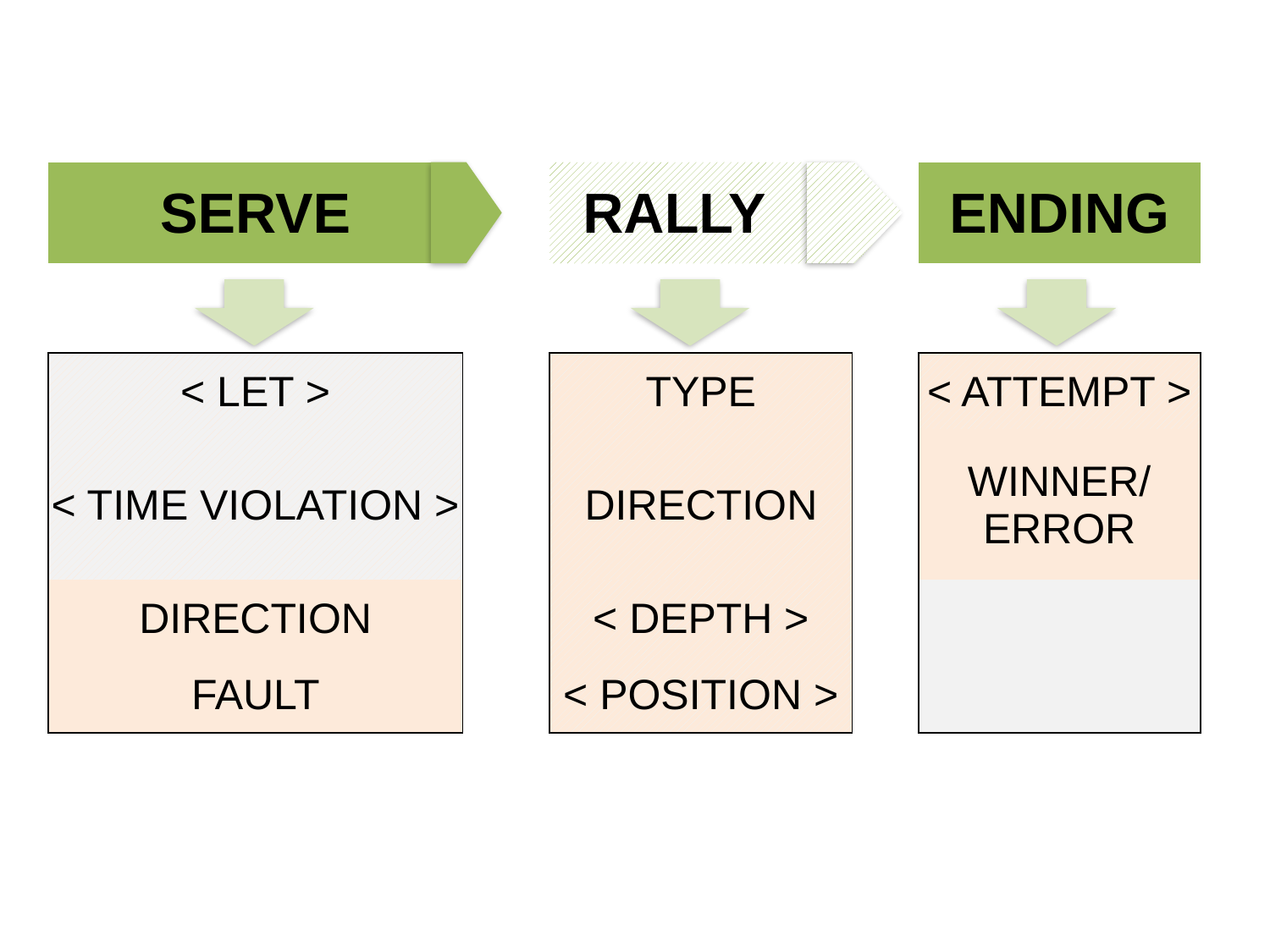

| SERVE |  | RALLY |  | ENDING |
| --- | --- | --- | --- | --- |
|  |  |  |  |  |
| < LET > |  | TYPE |  | < ATTEMPT > |
| < TIME VIOLATION > |  | DIRECTION |  | WINNER/ ERROR |
| DIRECTION |  | < DEPTH > |  |  |
| FAULT |  | < POSITION > |  |  |